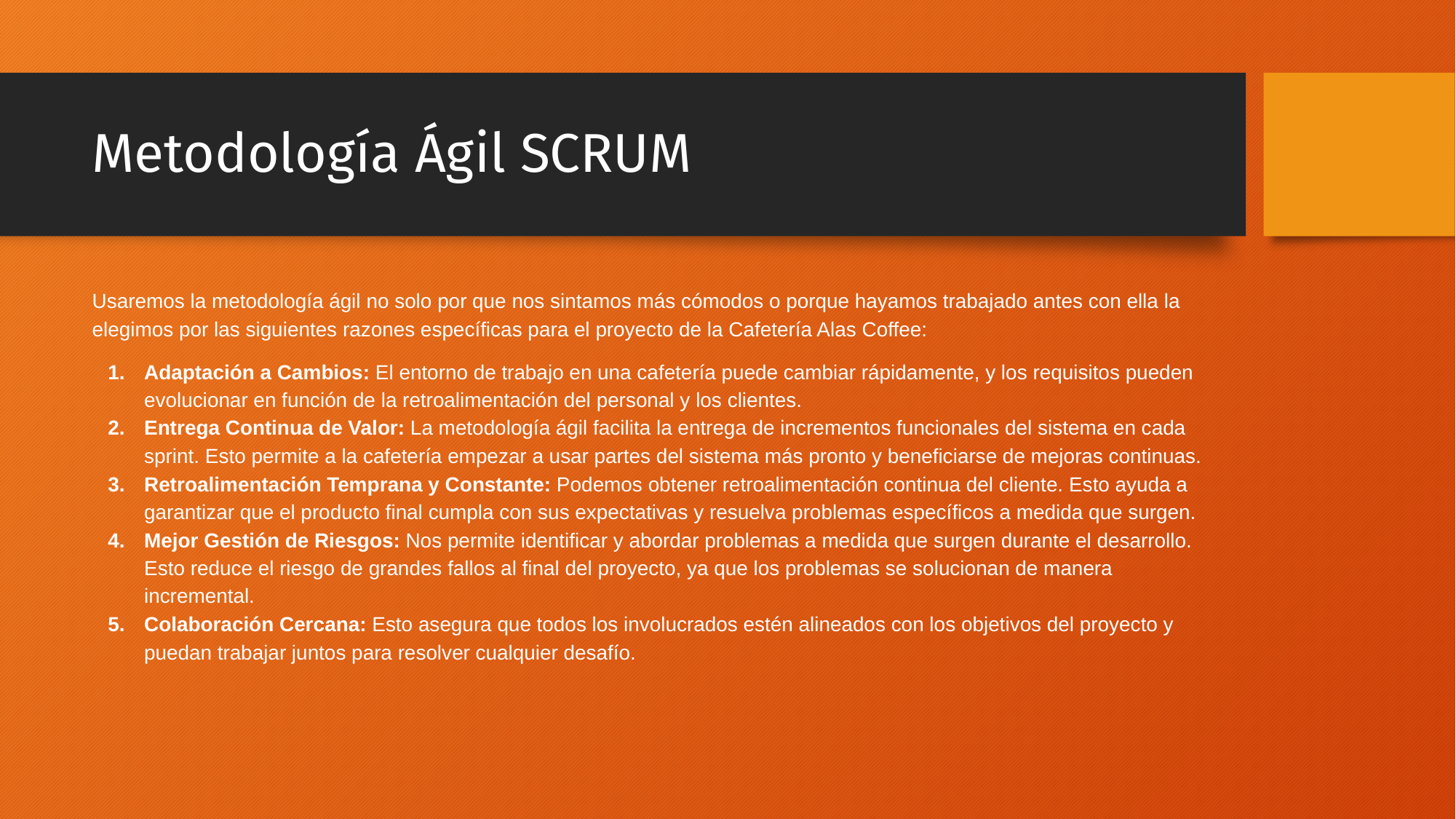

# Metodología Ágil SCRUM
Usaremos la metodología ágil no solo por que nos sintamos más cómodos o porque hayamos trabajado antes con ella la elegimos por las siguientes razones específicas para el proyecto de la Cafetería Alas Coffee:
Adaptación a Cambios: El entorno de trabajo en una cafetería puede cambiar rápidamente, y los requisitos pueden evolucionar en función de la retroalimentación del personal y los clientes.
Entrega Continua de Valor: La metodología ágil facilita la entrega de incrementos funcionales del sistema en cada sprint. Esto permite a la cafetería empezar a usar partes del sistema más pronto y beneficiarse de mejoras continuas.
Retroalimentación Temprana y Constante: Podemos obtener retroalimentación continua del cliente. Esto ayuda a garantizar que el producto final cumpla con sus expectativas y resuelva problemas específicos a medida que surgen.
Mejor Gestión de Riesgos: Nos permite identificar y abordar problemas a medida que surgen durante el desarrollo. Esto reduce el riesgo de grandes fallos al final del proyecto, ya que los problemas se solucionan de manera incremental.
Colaboración Cercana: Esto asegura que todos los involucrados estén alineados con los objetivos del proyecto y puedan trabajar juntos para resolver cualquier desafío.